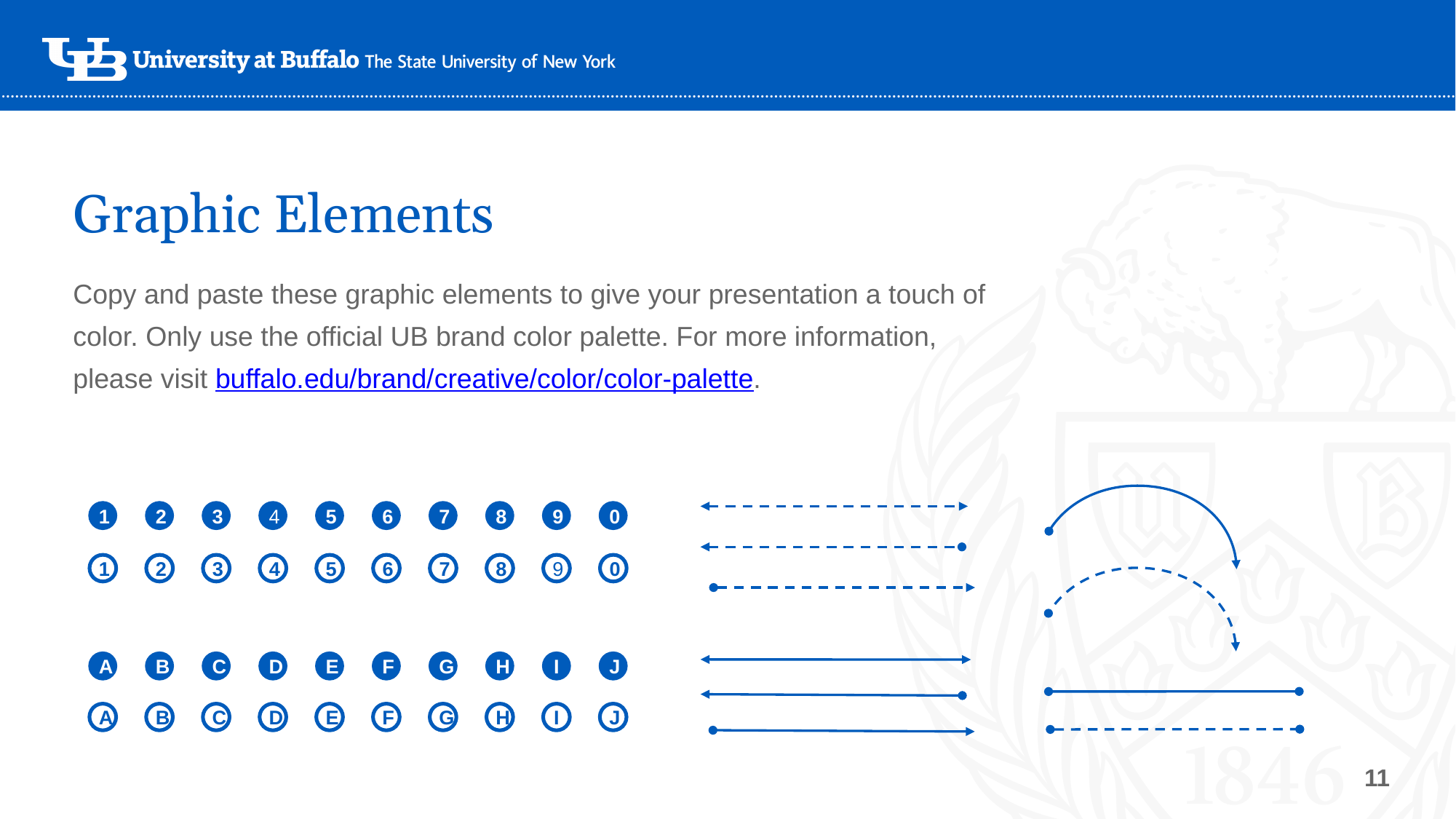

# Graphic Elements
Copy and paste these graphic elements to give your presentation a touch of color. Only use the official UB brand color palette. For more information, please visit buffalo.edu/brand/creative/color/color-palette.

1

2

3

4

5

6

7

8

9

0

1

2

3

4

5

6

7

8

9

0

A

B

C

D

E

F

G

H

I

J

A

B

C

D

E

F

G

H

I

J

11